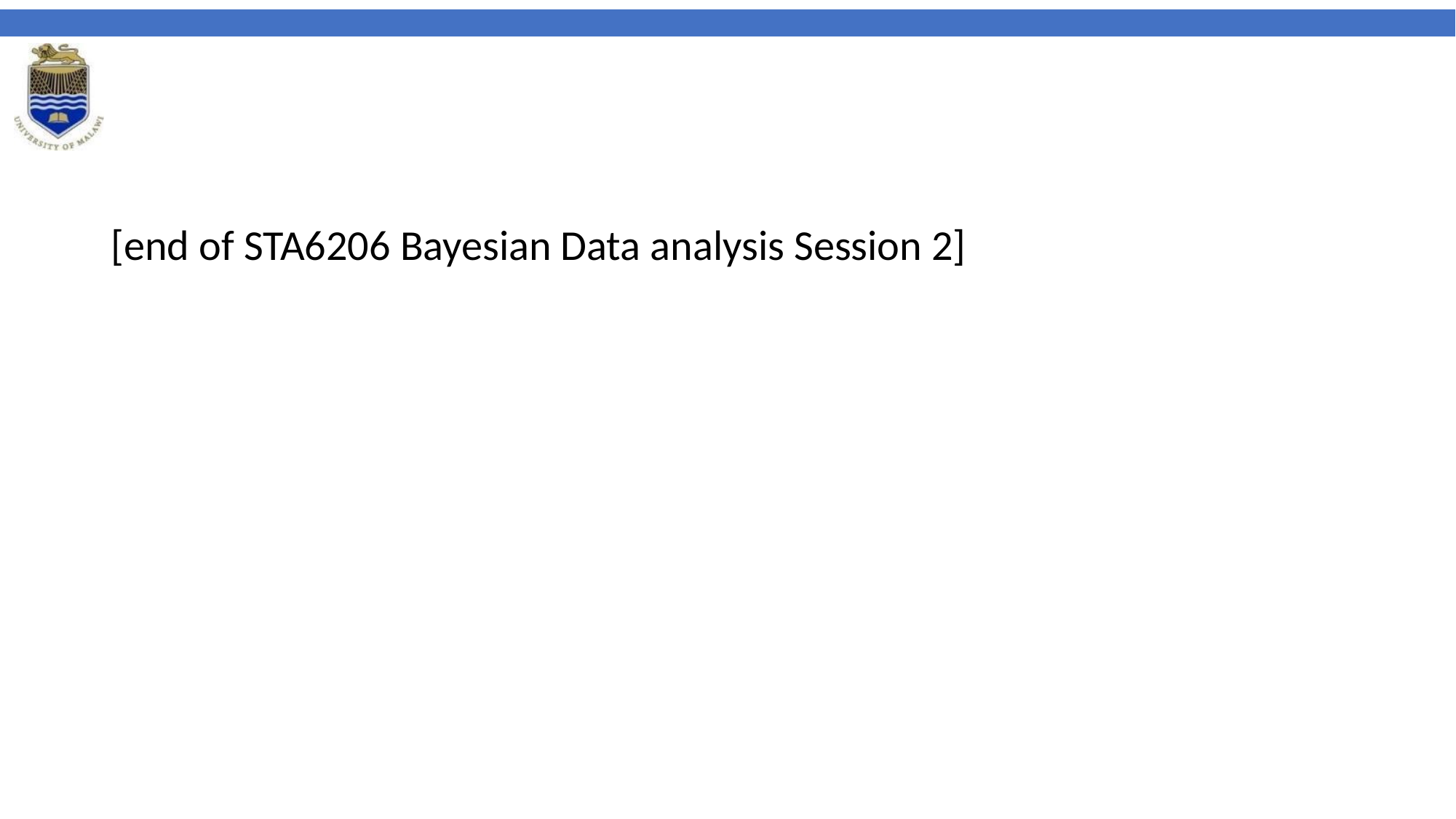

[end of STA6206 Bayesian Data analysis Session 2]